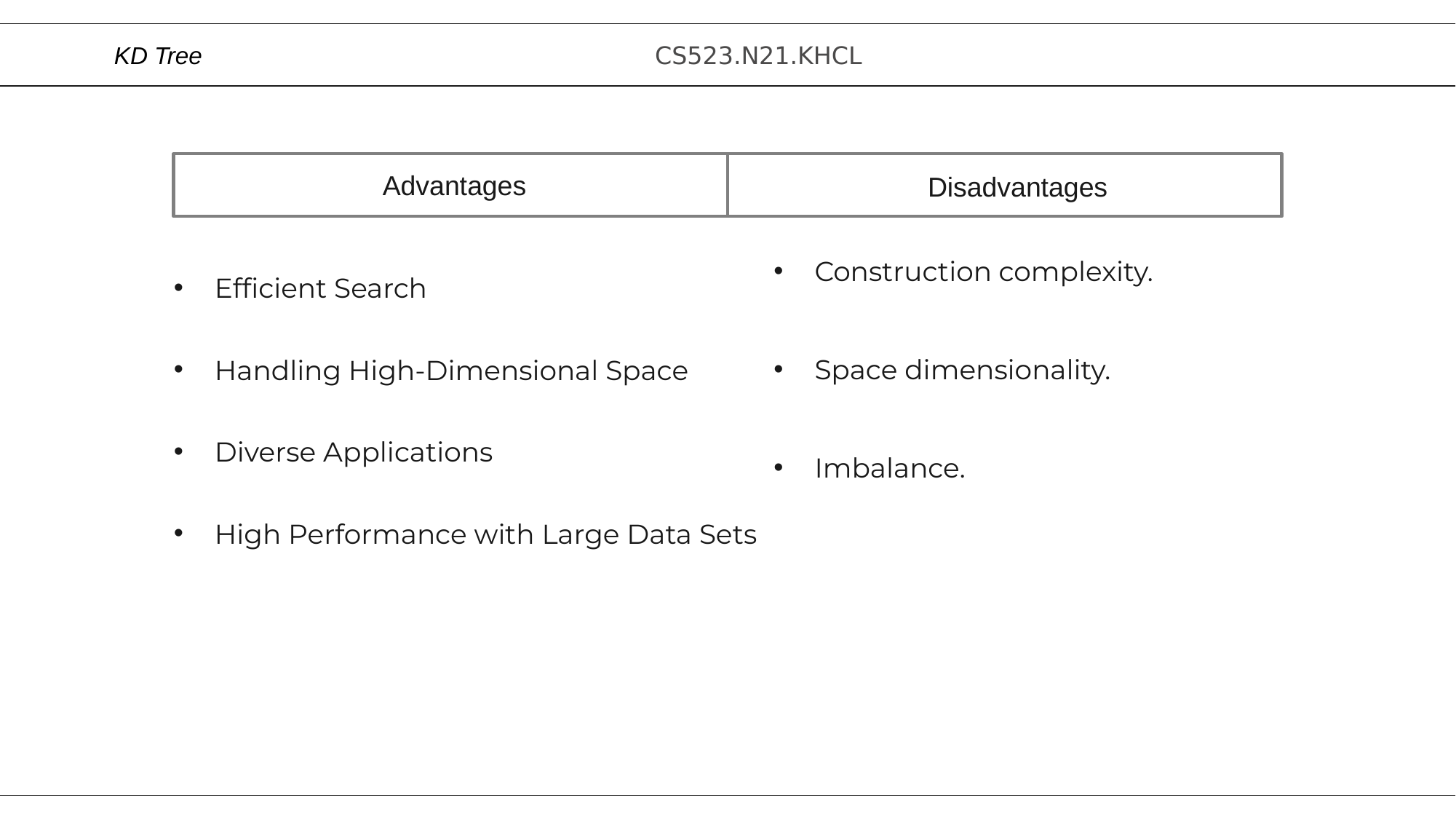

# KD Tree
CS523.N21.KHCL

Advantages
Disadvantages
Efficient Search
Handling High-Dimensional Space
Diverse Applications
High Performance with Large Data Sets
Construction complexity.

Space dimensionality.

Imbalance.